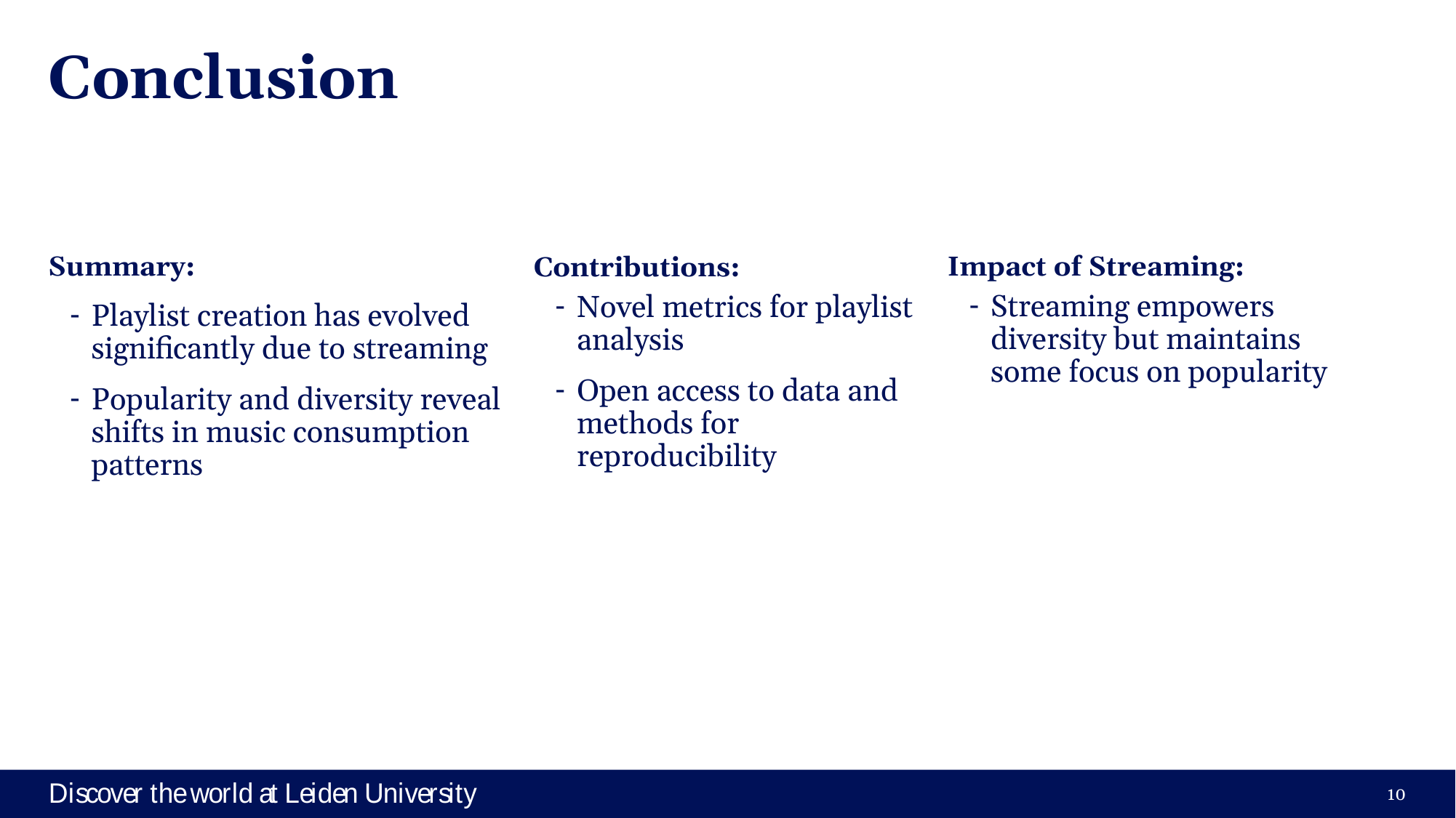

# Conclusion
Contributions:
Novel metrics for playlist analysis
Open access to data and methods for reproducibility
Impact of Streaming:
Streaming empowers diversity but maintains some focus on popularity
Summary:
Playlist creation has evolved significantly due to streaming
Popularity and diversity reveal shifts in music consumption patterns
10